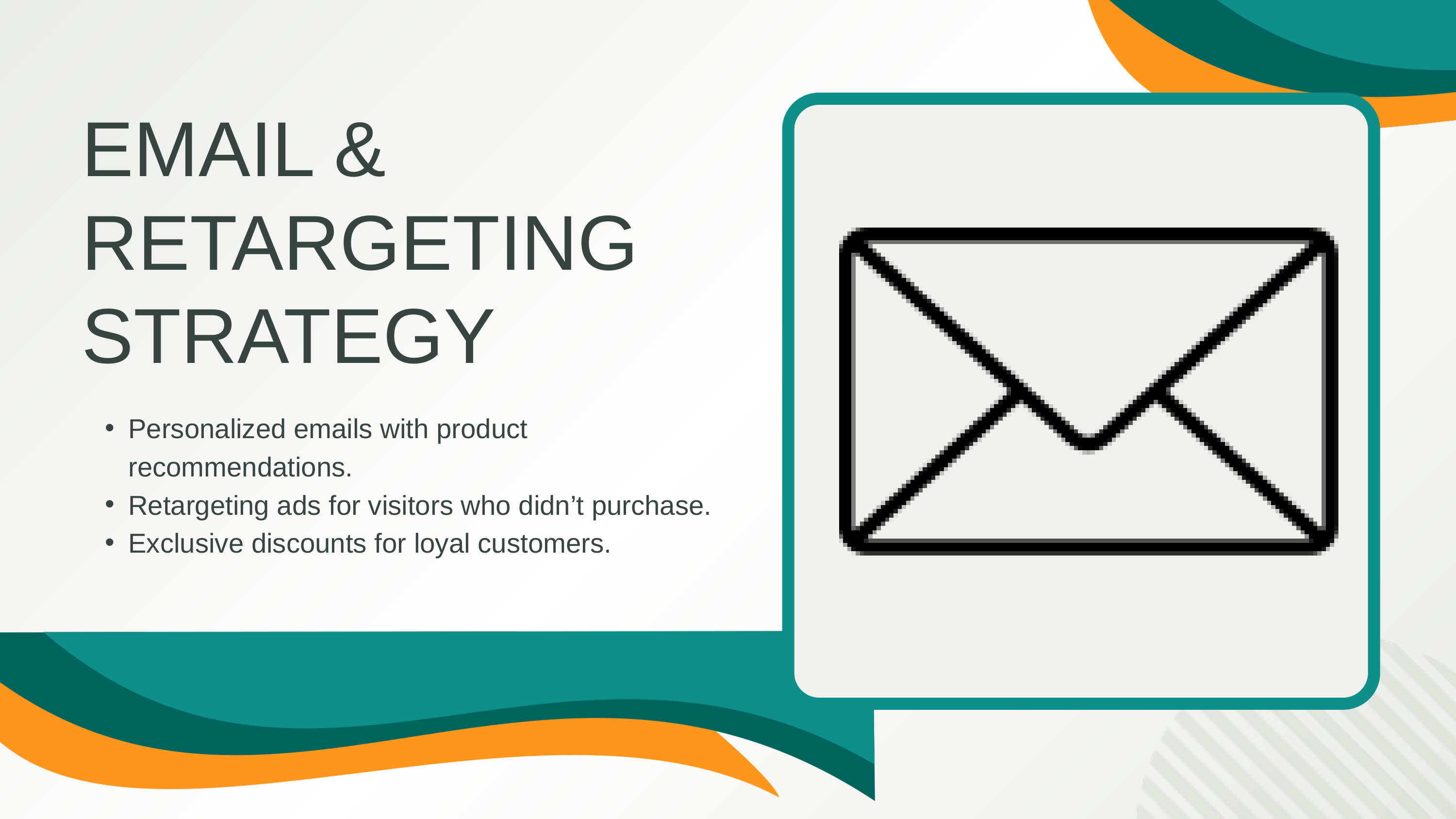

EMAIL & RETARGETING STRATEGY

Personalized emails with product recommendations.
Retargeting ads for visitors who didn’t purchase.
Exclusive discounts for loyal customers.